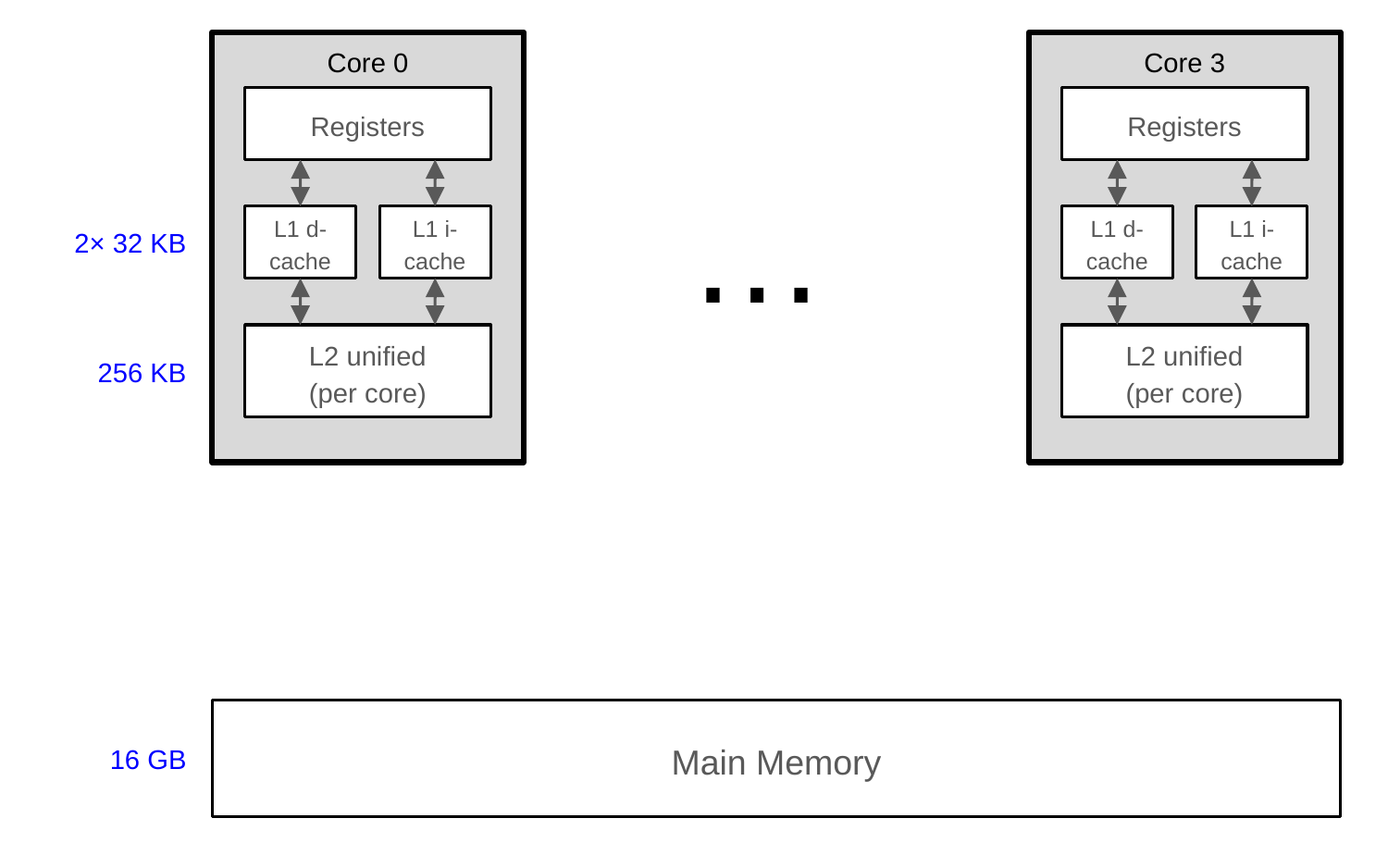

Core 0
Core 3
Registers
Registers
L1 d-cache
L1 d-cache
L1 i-cache
L1 i-cache
2× 32 KB
…
256 KB
L2 unified
(per core)
L2 unified
(per core)
Main Memory
16 GB